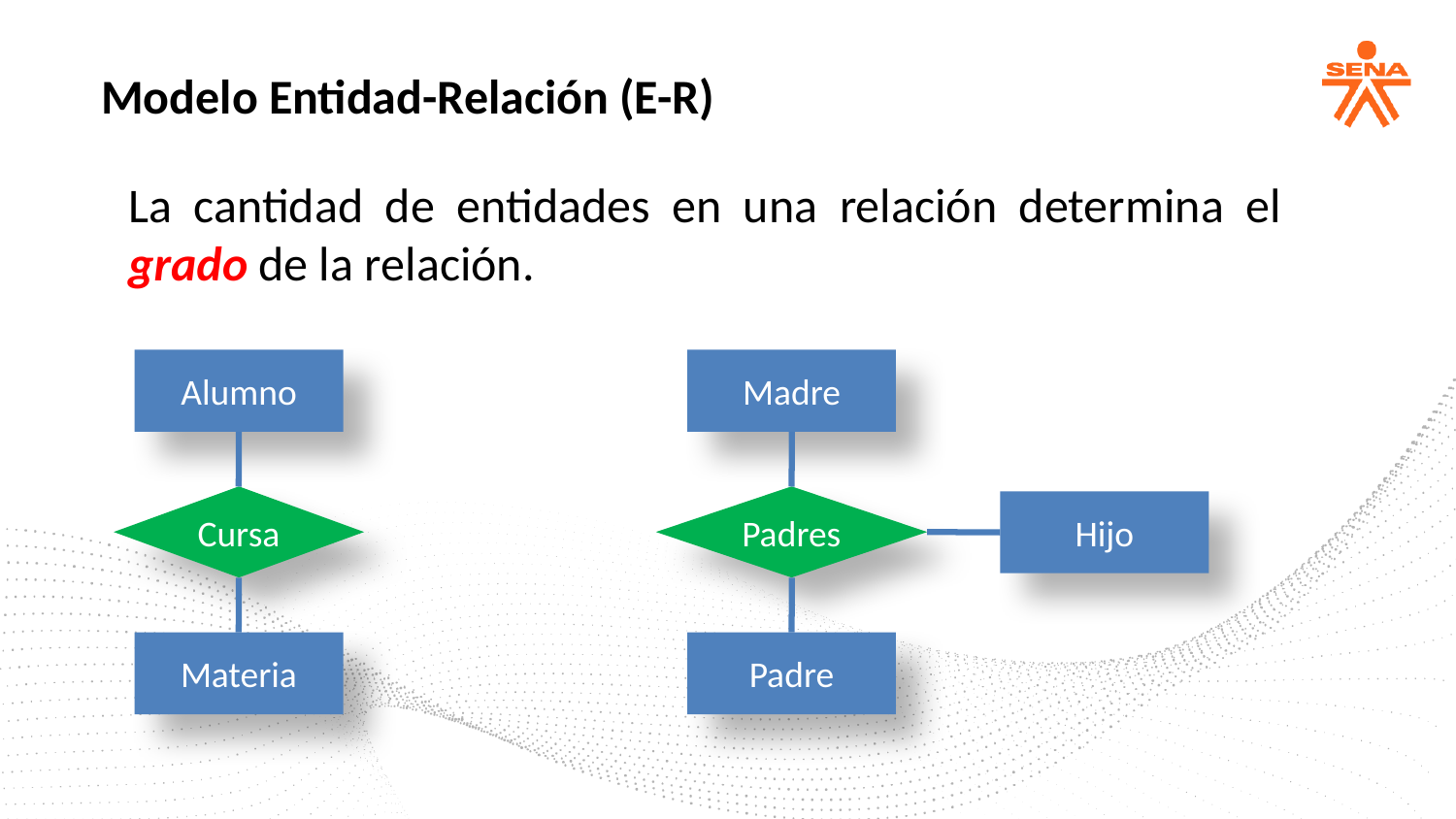

Modelo Entidad-Relación (E-R)
La cantidad de entidades en una relación determina el grado de la relación.
Alumno
Madre
Cursa
Padres
Hijo
Materia
Padre